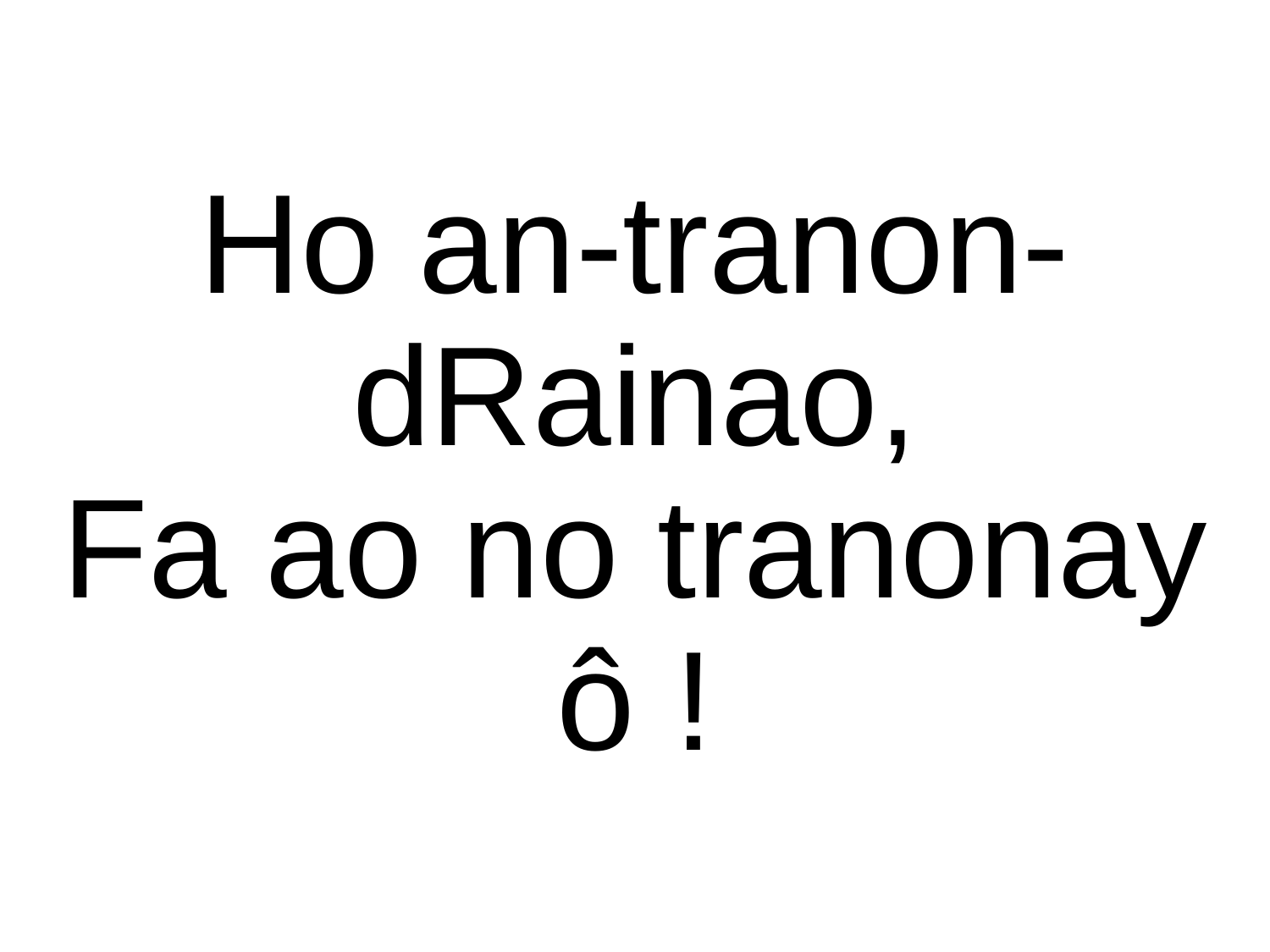

Ho an-tranon-dRainao,
Fa ao no tranonay ô !